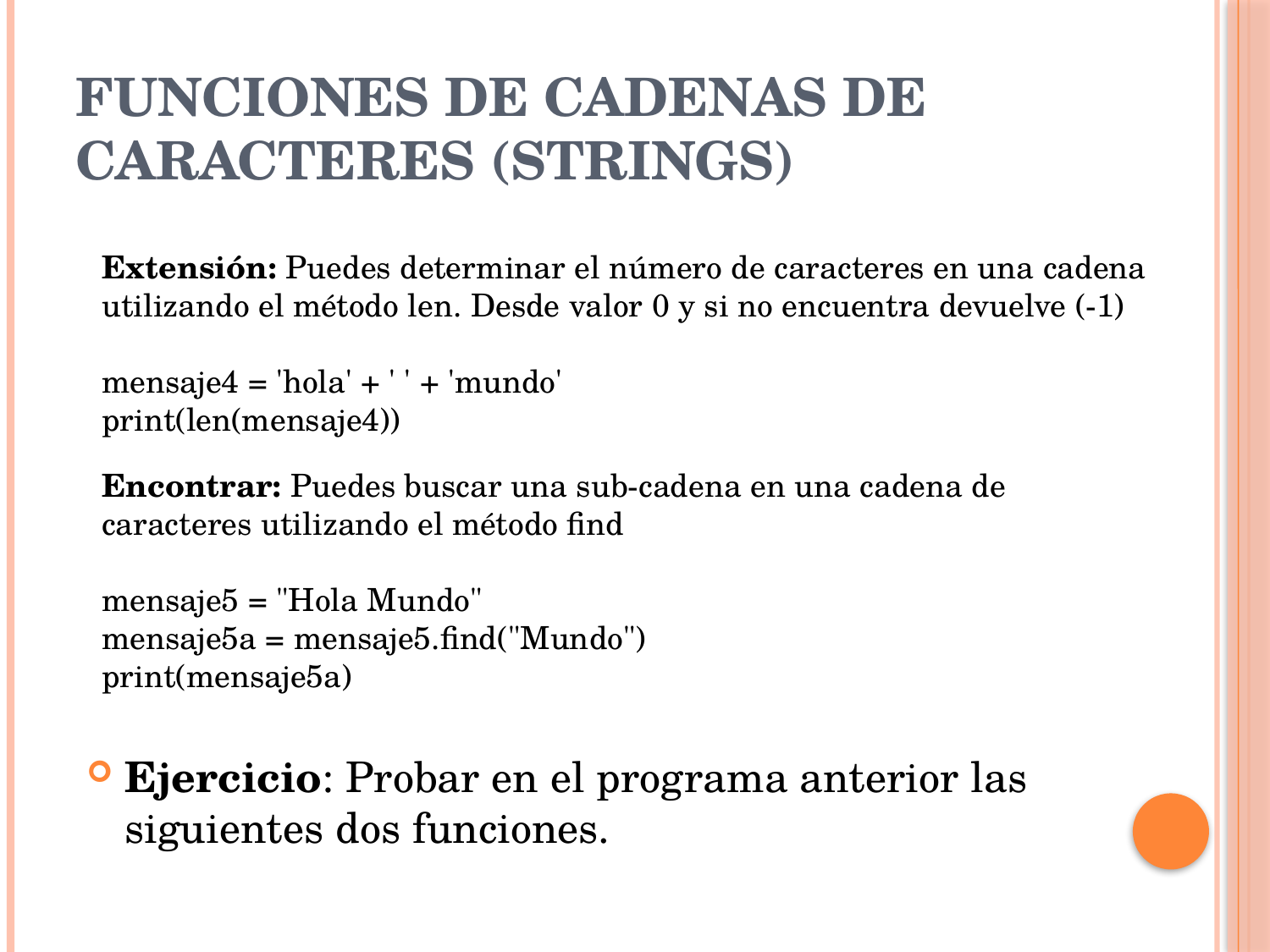

# Funciones de cadenas de caracteres (Strings)

Extensión: Puedes determinar el número de caracteres en una cadena utilizando el método len. Desde valor 0 y si no encuentra devuelve (-1)

mensaje4 = 'hola' + ' ' + 'mundo'
print(len(mensaje4))
Encontrar: Puedes buscar una sub-cadena en una cadena de caracteres utilizando el método find

mensaje5 = "Hola Mundo"
mensaje5a = mensaje5.find("Mundo")
print(mensaje5a)
Ejercicio: Probar en el programa anterior las siguientes dos funciones.